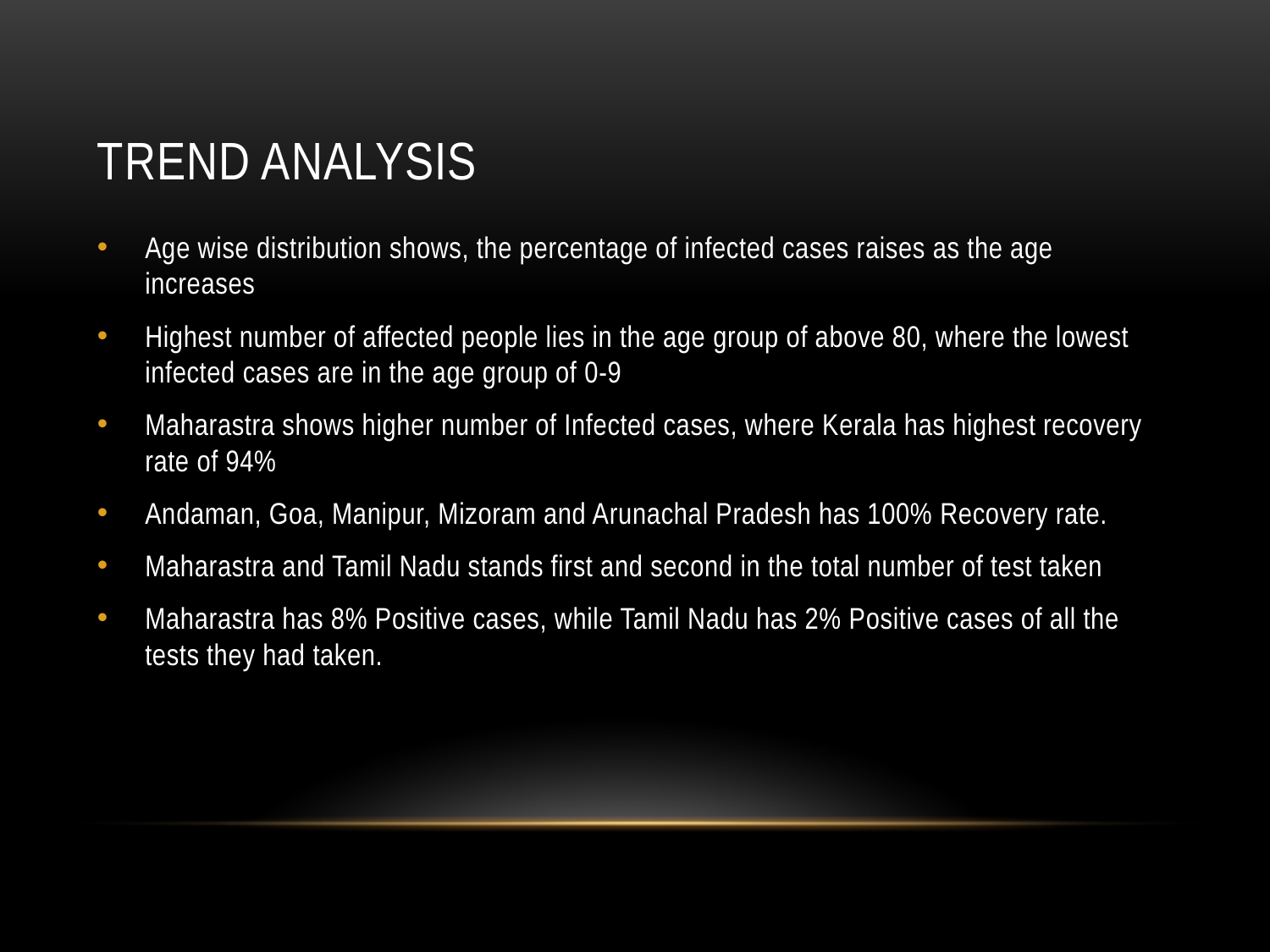

# Trend Analysis
Age wise distribution shows, the percentage of infected cases raises as the age increases
Highest number of affected people lies in the age group of above 80, where the lowest infected cases are in the age group of 0-9
Maharastra shows higher number of Infected cases, where Kerala has highest recovery rate of 94%
Andaman, Goa, Manipur, Mizoram and Arunachal Pradesh has 100% Recovery rate.
Maharastra and Tamil Nadu stands first and second in the total number of test taken
Maharastra has 8% Positive cases, while Tamil Nadu has 2% Positive cases of all the tests they had taken.